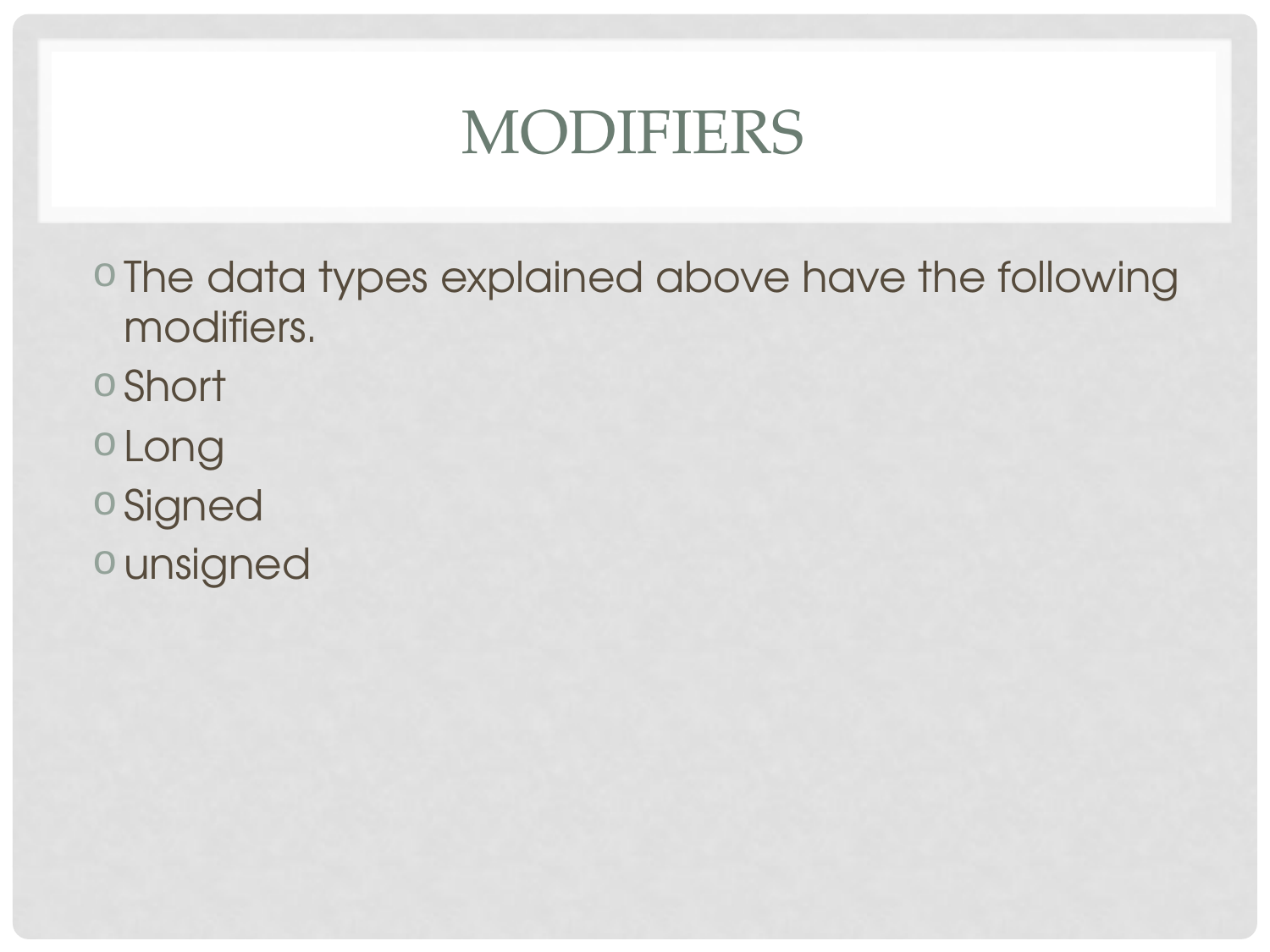

# MODIFIERS
The data types explained above have the following modifiers.
Short
Long
Signed
unsigned